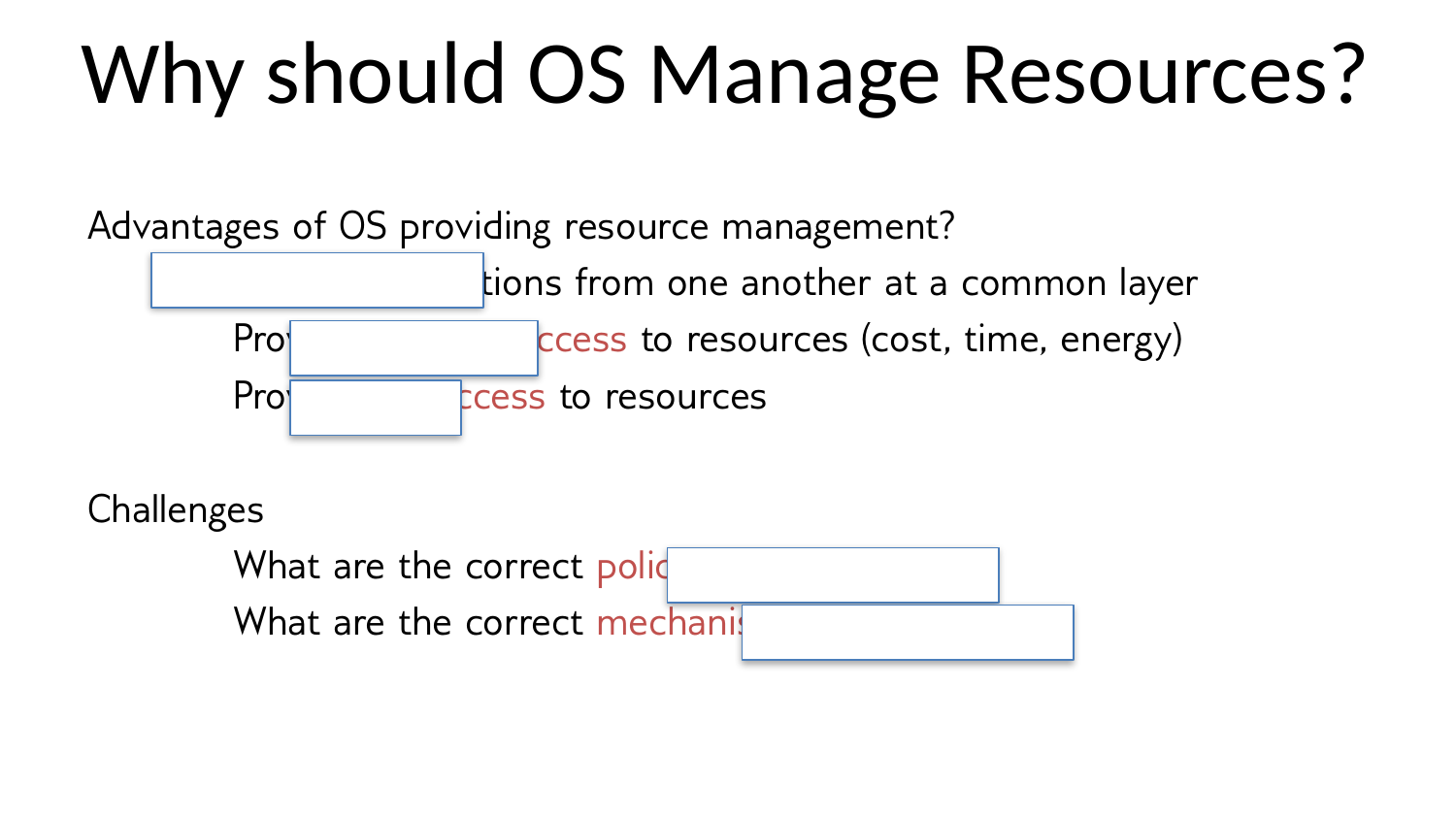

# Why should OS Manage Resources?
Advantages of OS providing resource management?
	Protect applications from one another at a common layer
	Provide efficient access to resources (cost, time, energy)
	Provide fair access to resources

Challenges
	What are the correct policies? (which? when?)
	What are the correct mechanisms? (how?)